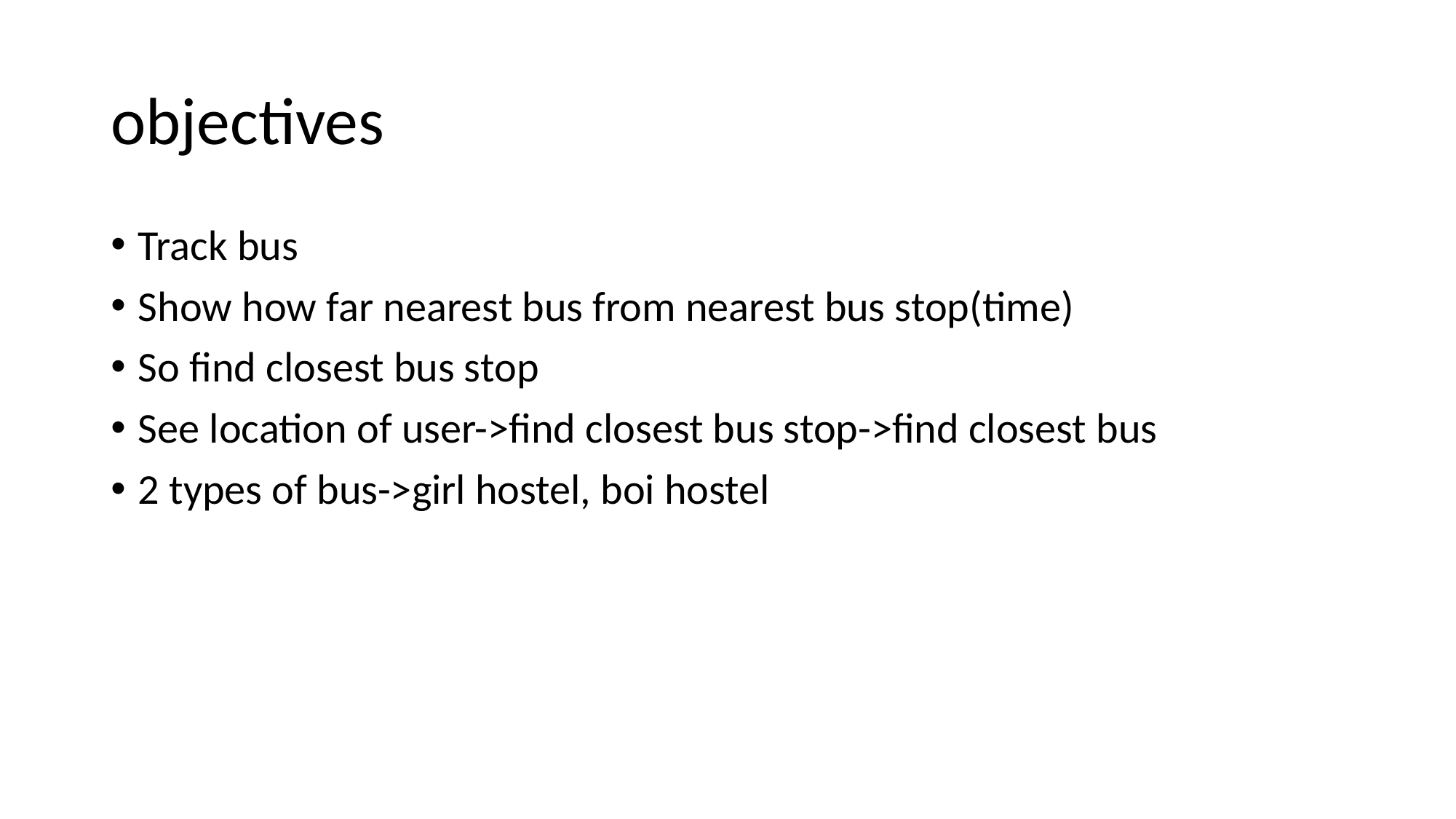

# objectives
Track bus
Show how far nearest bus from nearest bus stop(time)
So find closest bus stop
See location of user->find closest bus stop->find closest bus
2 types of bus->girl hostel, boi hostel